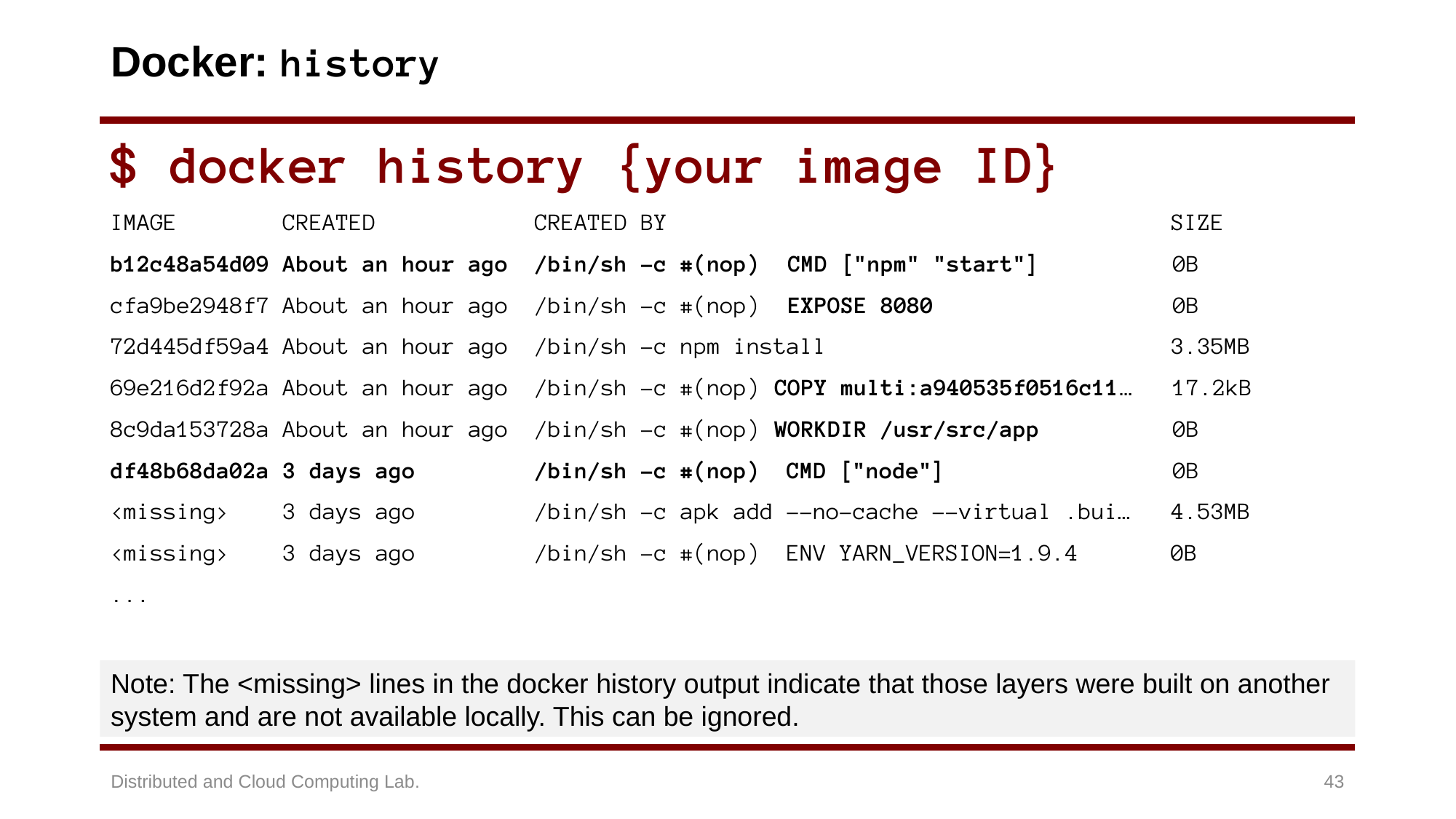

# Docker: history
$ docker history {your image ID}
IMAGE        CREATED            CREATED BY                                      SIZE
b12c48a54d09 About an hour ago  /bin/sh -c #(nop)  CMD ["npm" "start"]          0B
cfa9be2948f7 About an hour ago  /bin/sh -c #(nop)  EXPOSE 8080                  0B
72d445df59a4 About an hour ago  /bin/sh -c npm install                          3.35MB
69e216d2f92a About an hour ago  /bin/sh -c #(nop) COPY multi:a940535f0516c11…   17.2kB
8c9da153728a About an hour ago  /bin/sh -c #(nop) WORKDIR /usr/src/app          0B
df48b68da02a 3 days ago         /bin/sh -c #(nop)  CMD ["node"]                 0B
<missing>    3 days ago         /bin/sh -c apk add --no-cache --virtual .bui…   4.53MB
<missing>    3 days ago         /bin/sh -c #(nop)  ENV YARN_VERSION=1.9.4       0B
...
Note: The <missing> lines in the docker history output indicate that those layers were built on another system and are not available locally. This can be ignored.
Distributed and Cloud Computing Lab.
43